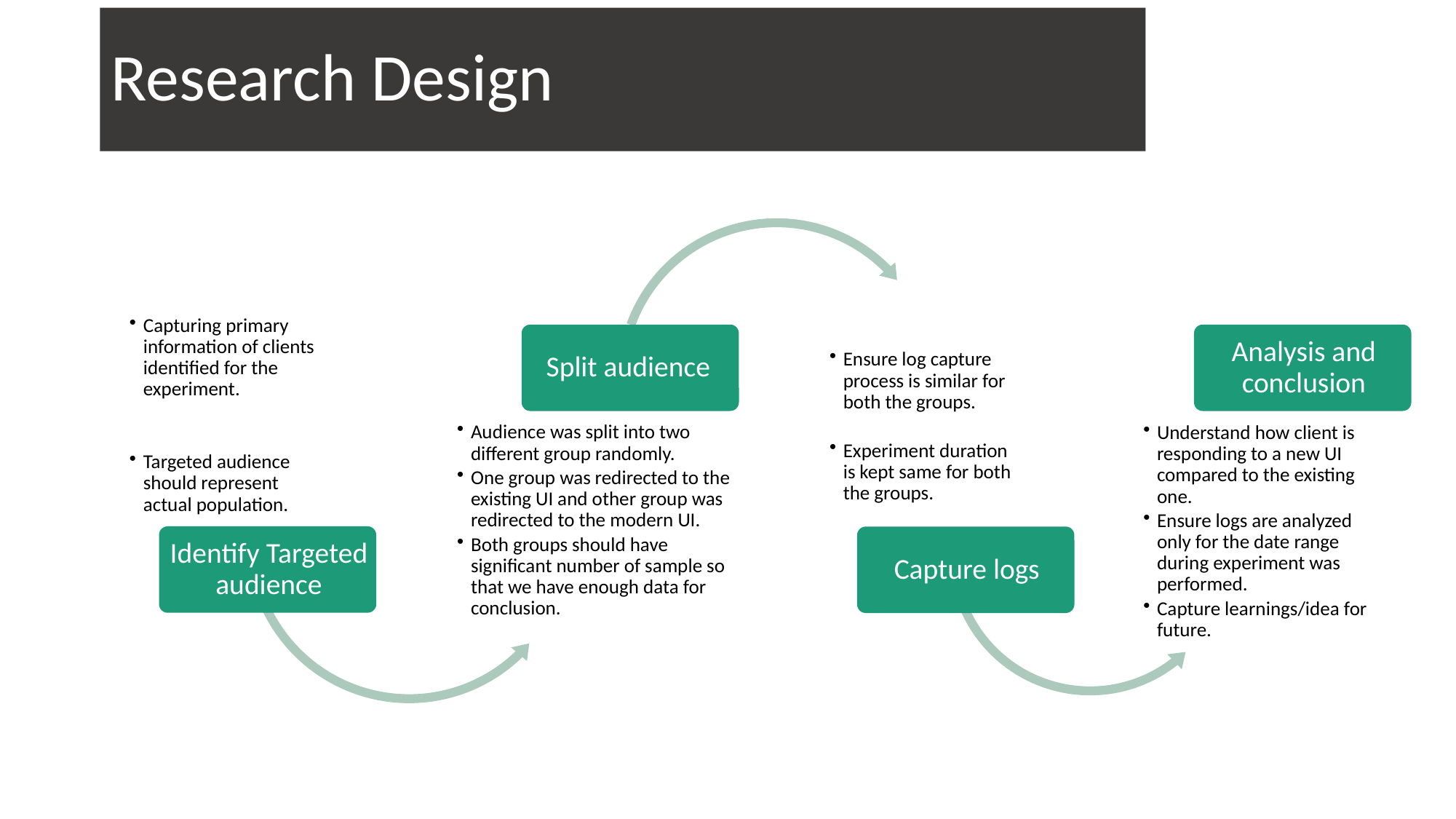

# Research Design
Capturing primary information of clients identified for the experiment.

Targeted audience should represent actual population.
Identify Targeted audience
Audience was split into two different group randomly.
One group was redirected to the existing UI and other group was redirected to the modern UI.
Both groups should have significant number of sample so that we have enough data for conclusion.
Split audience

Ensure log capture process is similar for both the groups.

Experiment duration is kept same for both the groups.

Capture logs
Understand how client is responding to a new UI compared to the existing one.
Ensure logs are analyzed only for the date range during experiment was performed.
Capture learnings/idea for future.

Analysis and conclusion